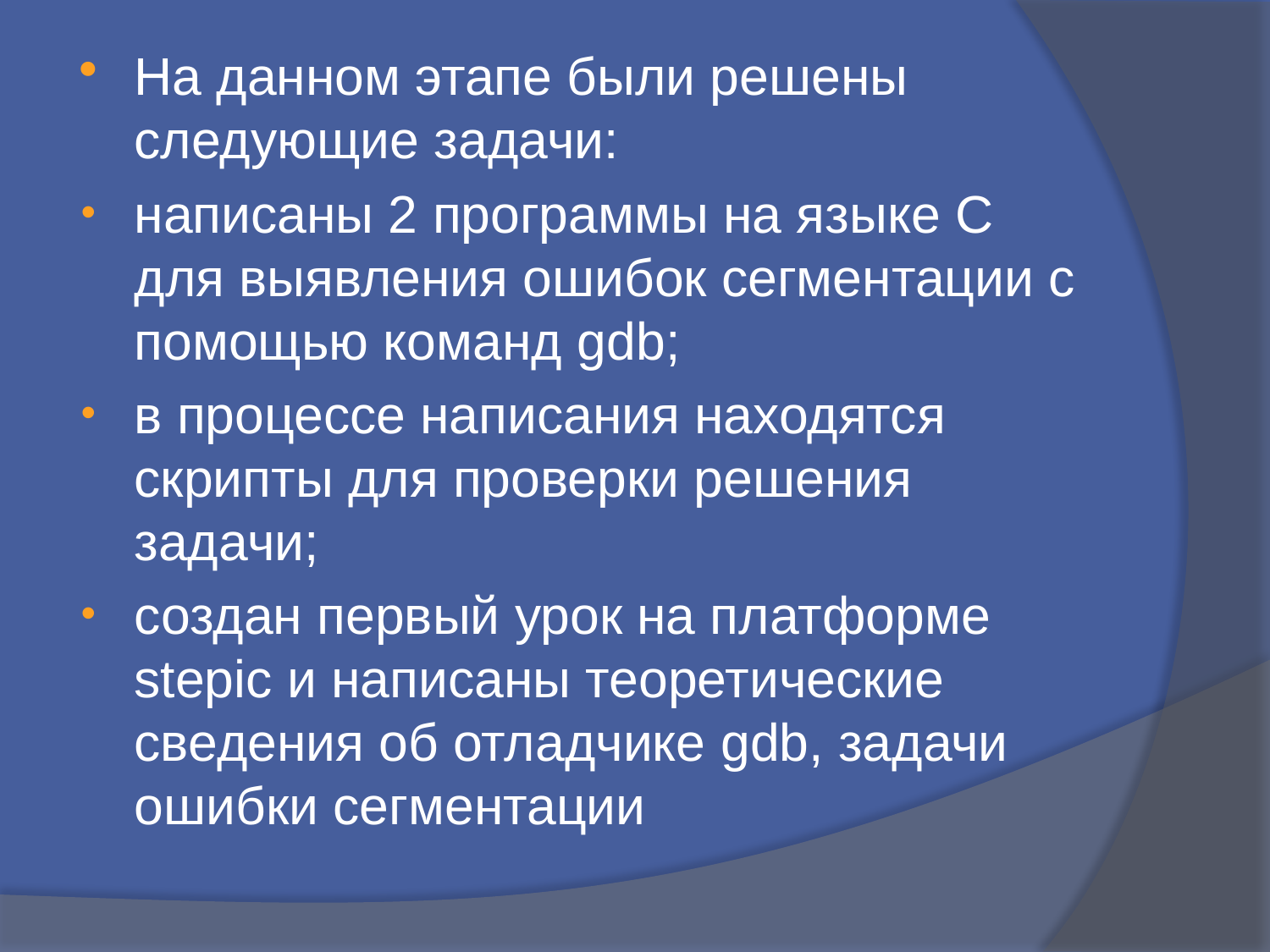

На данном этапе были решены следующие задачи:
написаны 2 программы на языке С для выявления ошибок сегментации с помощью команд gdb;
в процессе написания находятся скрипты для проверки решения задачи;
создан первый урок на платформе stepic и написаны теоретические сведения об отладчике gdb, задачи ошибки сегментации

#